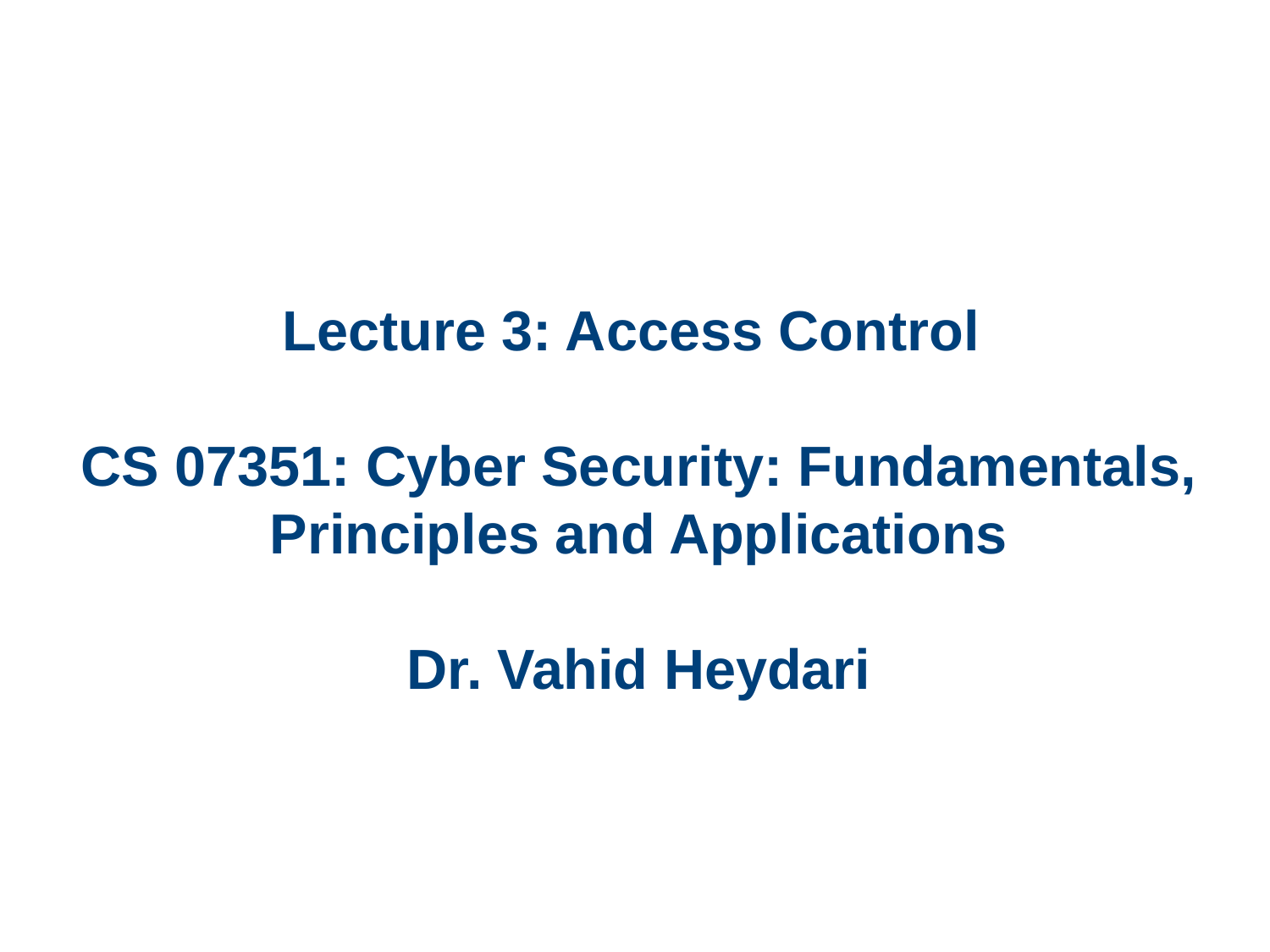

# Lecture 3: Access Control CS 07351: Cyber Security: Fundamentals, Principles and Applications Dr. Vahid Heydari